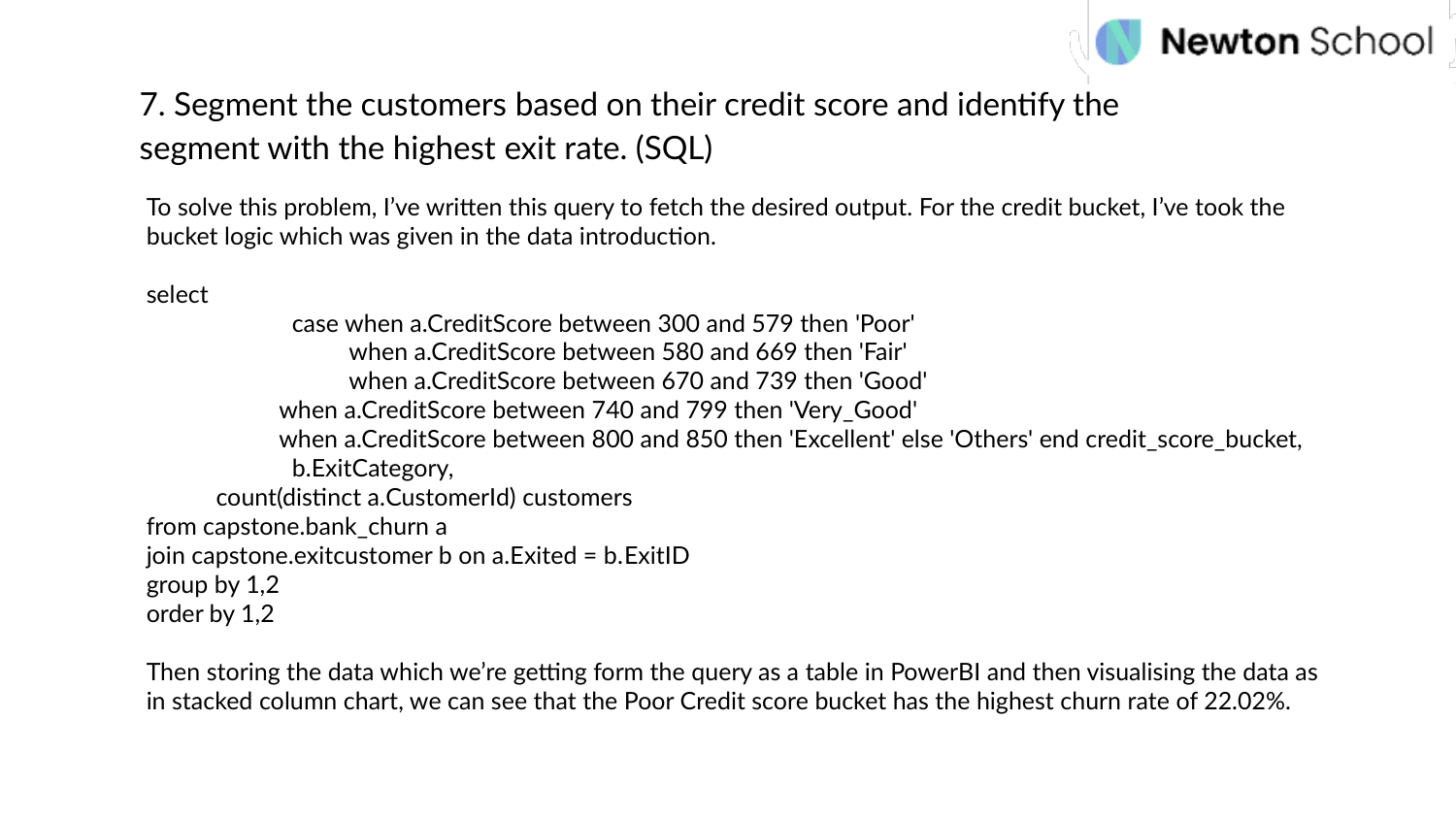

7. Segment the customers based on their credit score and identify the segment with the highest exit rate. (SQL)
To solve this problem, I’ve written this query to fetch the desired output. For the credit bucket, I’ve took the bucket logic which was given in the data introduction.

select
	case when a.CreditScore between 300 and 579 then 'Poor'
	         when a.CreditScore between 580 and 669 then 'Fair'
        	         when a.CreditScore between 670 and 739 then 'Good'
                     when a.CreditScore between 740 and 799 then 'Very_Good'
                     when a.CreditScore between 800 and 850 then 'Excellent' else 'Others' end credit_score_bucket,
	b.ExitCategory,
           count(distinct a.﻿CustomerId) customers
from capstone.bank_churn a
join capstone.exitcustomer b on a.Exited = b.﻿ExitID
group by 1,2
order by 1,2

Then storing the data which we’re getting form the query as a table in PowerBI and then visualising the data as in stacked column chart, we can see that the Poor Credit score bucket has the highest churn rate of 22.02%.